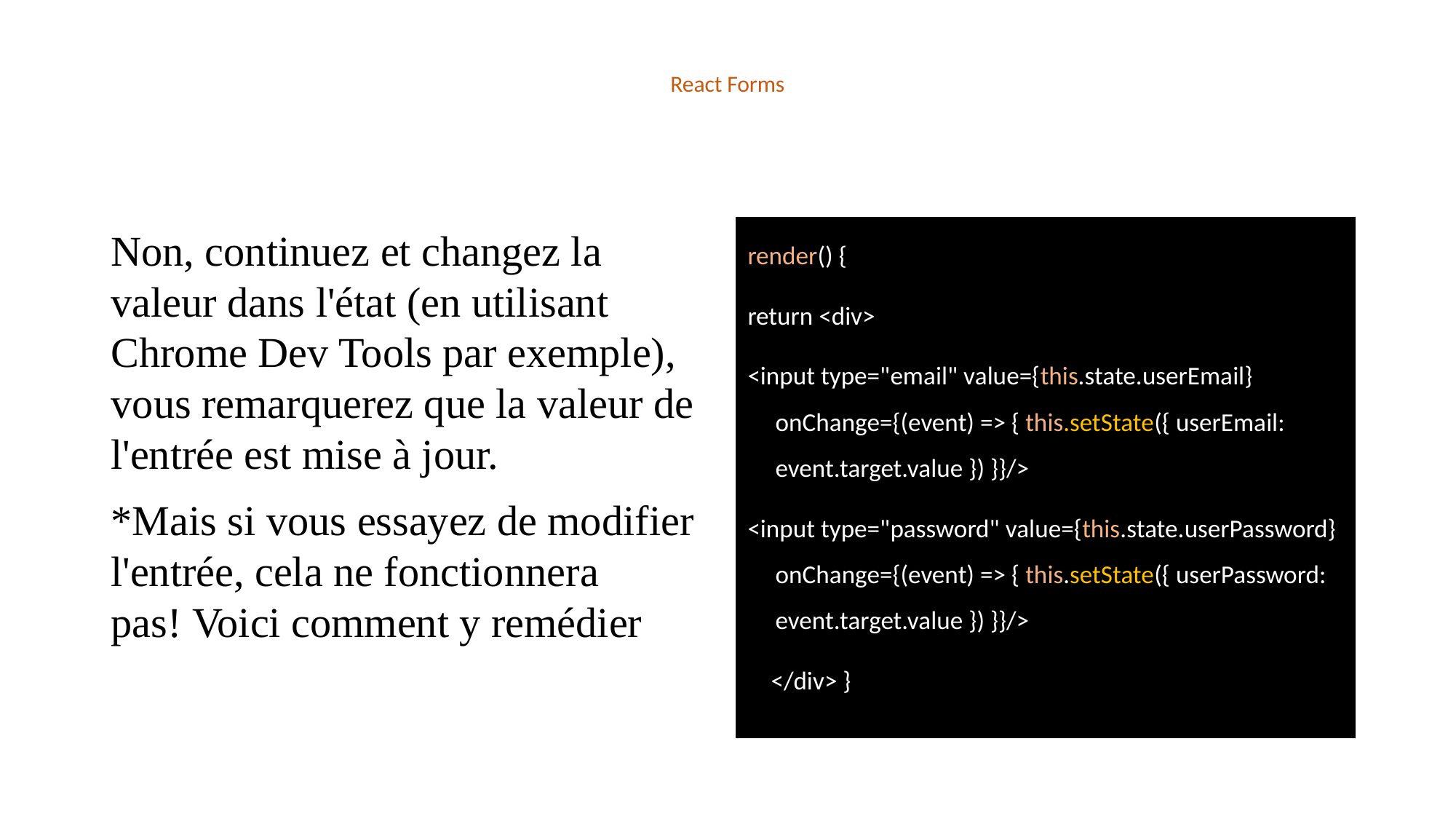

# React Forms
Non, continuez et changez la valeur dans l'état (en utilisant Chrome Dev Tools par exemple), vous remarquerez que la valeur de l'entrée est mise à jour.
*Mais si vous essayez de modifier l'entrée, cela ne fonctionnera pas! Voici comment y remédier

render() {
return <div>
<input type="email" value={this.state.userEmail} onChange={(event) => { this.setState({ userEmail: event.target.value }) }}/>
<input type="password" value={this.state.userPassword} onChange={(event) => { this.setState({ userPassword: event.target.value }) }}/>
    </div> }